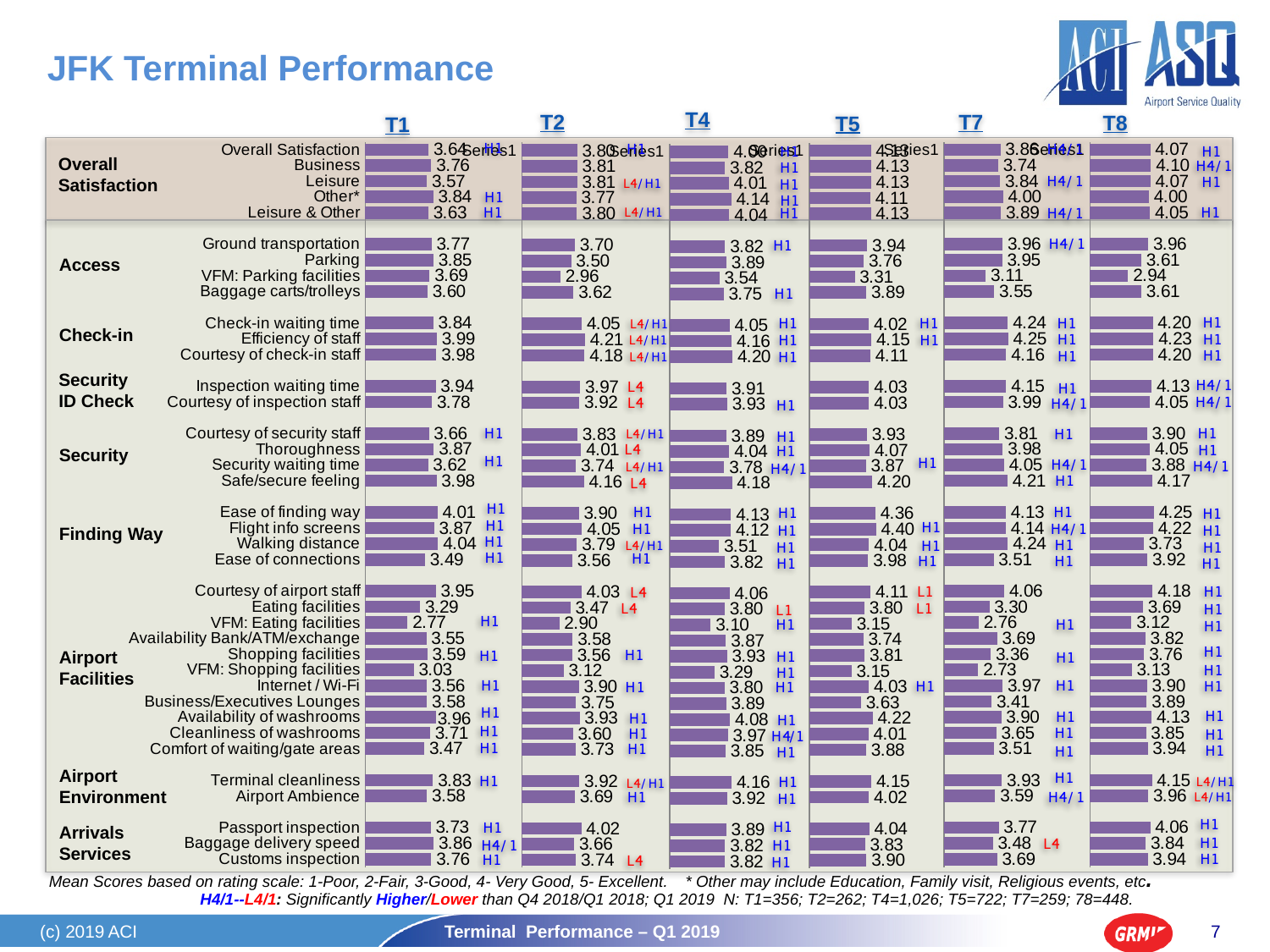

# JFK Terminal Performance

### Chart

| Category | T4 |
|---|---|
|  | 3.9987670383007776 |
|  | 3.819431384262708 |
|  | 4.008395117312155 |
|  | 4.135705915345527 |
|  | 4.040753690650296 |
|  | None |
|  | 3.8223208465373824 |
|  | 3.894694676835759 |
|  | 3.5363221253257966 |
|  | 3.7505457642367976 |
|  | None |
|  | 4.050220460094636 |
|  | 4.162567118288314 |
|  | 4.199914213777184 |
|  | None |
|  | 3.9082627632595597 |
|  | 3.930300720648349 |
|  | None |
|  | 3.886131420439149 |
|  | 4.041440399833683 |
|  | 3.7830811508892763 |
|  | 4.178157426610119 |
|  | None |
|  | 4.125533292692549 |
|  | 4.123902143163214 |
|  | 3.510053929748082 |
|  | 3.8163397659317666 |
|  | None |
|  | 4.058070183475454 |
|  | 3.8039052918951066 |
|  | 3.097295563028084 |
|  | 3.86919741851235 |
|  | 3.927776436628043 |
|  | 3.2902249762877234 |
|  | 3.798978991154618 |
|  | 3.8880597016810436 |
|  | 4.076429037369867 |
|  | 3.9723926726087293 |
|  | 3.85134973572798 |
|  | None |
|  | 4.157777313674765 |
|  | 3.9202137021024113 |
|  | None |
|  | 3.8898761766634182 |
|  | 3.8219085000396147 |
|  | 3.817165403178618 |

### Chart

| Category | T8 |
|---|---|
|  | 4.066278860505088 |
|  | 4.104550926851114 |
|  | 4.073677057377517 |
|  | 3.9996468923377844 |
|  | 4.05358568914918 |
|  | None |
|  | 3.9613831028386577 |
|  | 3.6123182481257095 |
|  | 2.9389383242295453 |
|  | 3.6096004439614267 |
|  | None |
|  | 4.196882049860862 |
|  | 4.23153492376233 |
|  | 4.204702079543297 |
|  | None |
|  | 4.134624829336566 |
|  | 4.051503264399466 |
|  | None |
|  | 3.9005086890269633 |
|  | 4.049902573488299 |
|  | 3.883670944351896 |
|  | 4.16701897636845 |
|  | None |
|  | 4.252301512678516 |
|  | 4.218015809880535 |
|  | 3.72880978572637 |
|  | 3.9163679302277274 |
|  | None |
|  | 4.184113070728129 |
|  | 3.694946196598904 |
|  | 3.11625623191381 |
|  | 3.8205978905369675 |
|  | 3.758759166694267 |
|  | 3.1251804823712965 |
|  | 3.8996987108025705 |
|  | 3.8890451414709046 |
|  | 4.1299374752205 |
|  | 3.850579199043883 |
|  | 3.9372362482211924 |
|  | None |
|  | 4.15069699699577 |
|  | 3.963067685835055 |
|  | None |
|  | 4.062163965938751 |
|  | 3.838769864055832 |
|  | 3.9366668193824337 |

### Chart

| Category | Series 1 |
|---|---|
| Overall Satisfaction | 3.642404479155247 |
| Business | 3.761962300680213 |
| Leisure | 3.5720000860039587 |
| Other* | 3.835616438356164 |
| Leisure & Other | 3.6342773597681406 |
|  | None |
| Ground transportation | 3.7692628071925807 |
| Parking | 3.8529411764705883 |
| VFM: Parking facilities | 3.6896551724137927 |
| Baggage carts/trolleys | 3.602739726027399 |
|  | None |
| Check-in waiting time | 3.844054641431897 |
| Efficiency of staff | 3.993773251767278 |
| Courtesy of check-in staff | 3.975293361937681 |
|  | None |
| Inspection waiting time | 3.941019690065262 |
| Courtesy of inspection staff | 3.7837751322270026 |
|  | None |
| Courtesy of security staff | 3.6577333293004752 |
| Thoroughness | 3.86724365116222 |
| Security waiting time | 3.6235350323276707 |
| Safe/secure feeling | 3.976647477516729 |
|  | None |
| Ease of finding way | 4.014534454773108 |
| Flight info screens | 3.871645680867792 |
| Walking distance | 4.040830521530593 |
| Ease of connections | 3.493827160493827 |
|  | None |
| Courtesy of airport staff | 3.9499847720751955 |
| Eating facilities | 3.2911626278508574 |
| VFM: Eating facilities | 2.7743037724531203 |
| Availability Bank/ATM/exchange | 3.5535916610198344 |
| Shopping facilities | 3.5921143442431145 |
| VFM: Shopping facilities | 3.029702970297029 |
| Internet / Wi-Fi | 3.563196483770278 |
| Business/Executives Lounges | 3.5789473684210535 |
| Availability of washrooms | 3.9591048397262734 |
| Cleanliness of washrooms | 3.7054784394041445 |
| Comfort of waiting/gate areas | 3.472304026756989 |
|  | None |
| Terminal cleanliness | 3.8264608402169396 |
| Airport Ambience | 3.578770073201192 |
|  | None |
| Passport inspection | 3.7294778447822736 |
| Baggage delivery speed | 3.856414122357771 |
| Customs inspection | 3.759596846995014 |

### Chart

| Category | T7 |
|---|---|
|  | 3.8584295944870854 |
|  | 3.7394319685672444 |
|  | 3.8435916003384523 |
|  | 4.000281584635075 |
|  | 3.8856890683186616 |
|  | None |
|  | 3.964740133888271 |
|  | 3.9526570050797507 |
|  | 3.1118940255085357 |
|  | 3.545670069341394 |
|  | None |
|  | 4.2416947625378825 |
|  | 4.254321730056507 |
|  | 4.156597038671724 |
|  | None |
|  | 4.154615853226535 |
|  | 3.991270372923985 |
|  | None |
|  | 3.807318491391032 |
|  | 3.9837630744643304 |
|  | 4.051377065592699 |
|  | 4.2149245894408685 |
|  | None |
|  | 4.134479029045421 |
|  | 4.136126444673374 |
|  | 4.239741265569329 |
|  | 3.512737197741432 |
|  | None |
|  | 4.06006005994738 |
|  | 3.2980025340148673 |
|  | 2.760712711909873 |
|  | 3.689066995368759 |
|  | 3.363329077172054 |
|  | 2.729410786914658 |
|  | 3.969739533905482 |
|  | 3.4139136515681234 |
|  | 3.9009017235482797 |
|  | 3.6480125767233607 |
|  | 3.5146672275509308 |
|  | None |
|  | 3.9318886703098306 |
|  | 3.594126443343638 |
|  | None |
|  | 3.7743581358800795 |
|  | 3.4777361632413277 |
|  | 3.6906237425876784 |

### Chart

| Category | T4 |
|---|---|
|  | 3.8040004123407334 |
|  | 3.8134577518136368 |
|  | 3.8064474070173135 |
|  | 3.773757130822471 |
|  | 3.800999619641974 |
|  | None |
|  | 3.7007223453078 |
|  | 3.5 |
|  | 2.9599999999999995 |
|  | 3.62473953376884 |
|  | None |
|  | 4.049959587759241 |
|  | 4.213139135287462 |
|  | 4.184111876124459 |
|  | None |
|  | 3.9698921471083524 |
|  | 3.9190754393423397 |
|  | None |
|  | 3.825740832482712 |
|  | 4.008874325771651 |
|  | 3.7413883203495075 |
|  | 4.1595559516776195 |
|  | None |
|  | 3.8956464070199512 |
|  | 4.0533668737519 |
|  | 3.7928523502132214 |
|  | 3.5602443085420634 |
|  | None |
|  | 4.030181086409637 |
|  | 3.4675664127421335 |
|  | 2.9015050385631955 |
|  | 3.5820389081131827 |
|  | 3.5631191760778123 |
|  | 3.122532089357562 |
|  | 3.8973797131314454 |
|  | 3.749827784001545 |
|  | 3.9329950383035834 |
|  | 3.5954824078199077 |
|  | 3.7319902196448638 |
|  | None |
|  | 3.917924733053057 |
|  | 3.686240713194028 |
|  | None |
|  | 4.0201057842017685 |
|  | 3.6616658437569494 |
|  | 3.743652849797586 |

### Chart

| Category | T5 |
|---|---|
|  | 4.127102347447485 |
|  | 4.134711494667351 |
|  | 4.131879202127039 |
|  | 4.108095172967996 |
|  | 4.1259630265035 |
|  | None |
|  | 3.944799041101183 |
|  | 3.763672149390335 |
|  | 3.3086484071065683 |
|  | 3.893912287851316 |
|  | None |
|  | 4.022645023081894 |
|  | 4.153478729472275 |
|  | 4.107931369438411 |
|  | None |
|  | 4.03153562442678 |
|  | 4.0286180630619315 |
|  | None |
|  | 3.9265222916706475 |
|  | 4.068661651679918 |
|  | 3.874621766736778 |
|  | 4.201457672846317 |
|  | None |
|  | 4.355462278610795 |
|  | 4.396080510204051 |
|  | 4.036043473425155 |
|  | 3.9842436971449366 |
|  | None |
|  | 4.109756731619736 |
|  | 3.7969996221036313 |
|  | 3.1507848883813967 |
|  | 3.7424804843608954 |
|  | 3.8096582572801867 |
|  | 3.147164308025257 |
|  | 4.028435390728779 |
|  | 3.6298265007229102 |
|  | 4.2208086482123575 |
|  | 4.006341880583828 |
|  | 3.8838085935536357 |
|  | None |
|  | 4.146232235301807 |
|  | 4.0217536985720095 |
|  | None |
|  | 4.039684796661908 |
|  | 3.82914065589972 |
|  | 3.903901598134289 |
T1
T4
T2
T7
T8
T5
Overall
Satisfaction
H1
H1
H4/1

H1
H1

H4/1
H1
H4/1
L4/H1
H1

H1
H1
H1
H1
H1
H4/1
H1
L4/H1

Access
H4/1
H1
H 1
Check-in
H1
H1
H1

H1
L4/H1
H1
H1
H1
H1
L4/H1
H1
H1
H1
L4/H1
Security
ID Check
H4/1
H1
L 4
H4/1
H4/1
L 4
H1
Security
H1
H1

H1
H1
L4/H1
H1
L 4
H1
H1
H1
H4/1
H4/1
H4/1

L4/H1
H1
L 4
H1
Finding Way
H1
H1
H1
H1
H1
H1
H1
H4/1
H1
H1
H1
H1
H1
H1
H1
L4/H1
H1
H1
H1
H1
H1
H1
Airport
Facilities
H1
L1
L 4
L1
H1
L 4
L 1
H1
H1
H1
H1

H1
H1
H1
H1
H1
H1
H1
H1
H1
H1
H1
H1
H 1
H1
H1
H1
H1
H1
H1
H1
H1
H1
H 4/1
H1
H1
H1
H1
H1
Airport
Environment
H1
H1
H1
L4/H1
L4/H1
H1
H4/1
H1
L4/H1
H1
H1
H1
Arrivals
Services

H1
H4/1
H1
L 4
H1
H1
H1
L 4

Mean Scores based on rating scale: 1-Poor, 2-Fair, 3-Good, 4- Very Good, 5- Excellent.    * Other may include Education, Family visit, Religious events, etc.
                                  H4/1--L4/1: Significantly Higher/Lower than Q4 2018/Q1 2018; Q1 2019  N: T1=356; T2=262; T4=1,026; T5=722; T7=259; 78=448.
(c) 2019 ACI
Terminal  Performance – Q1 2019
7